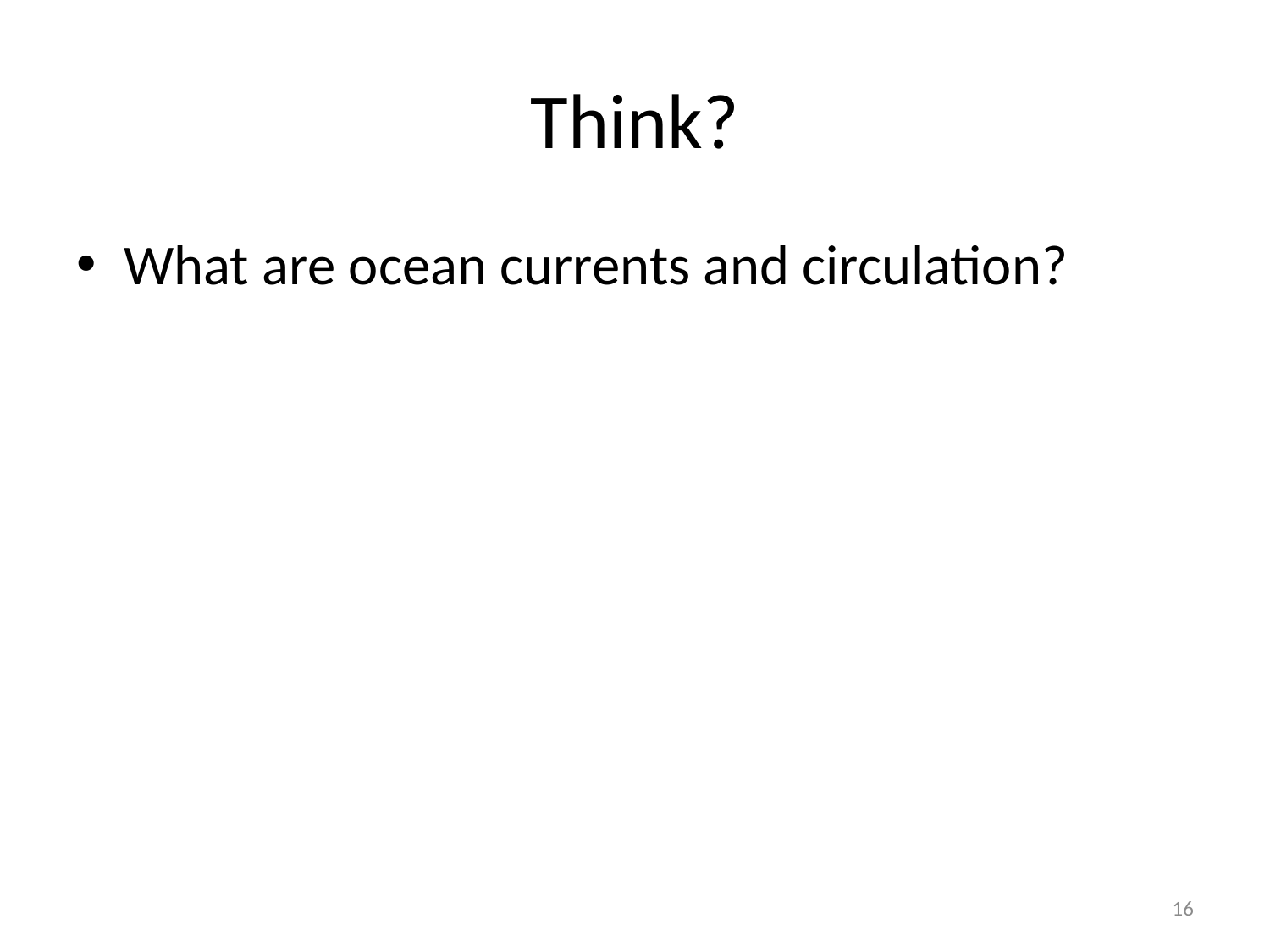

# Think?
What are ocean currents and circulation?
16